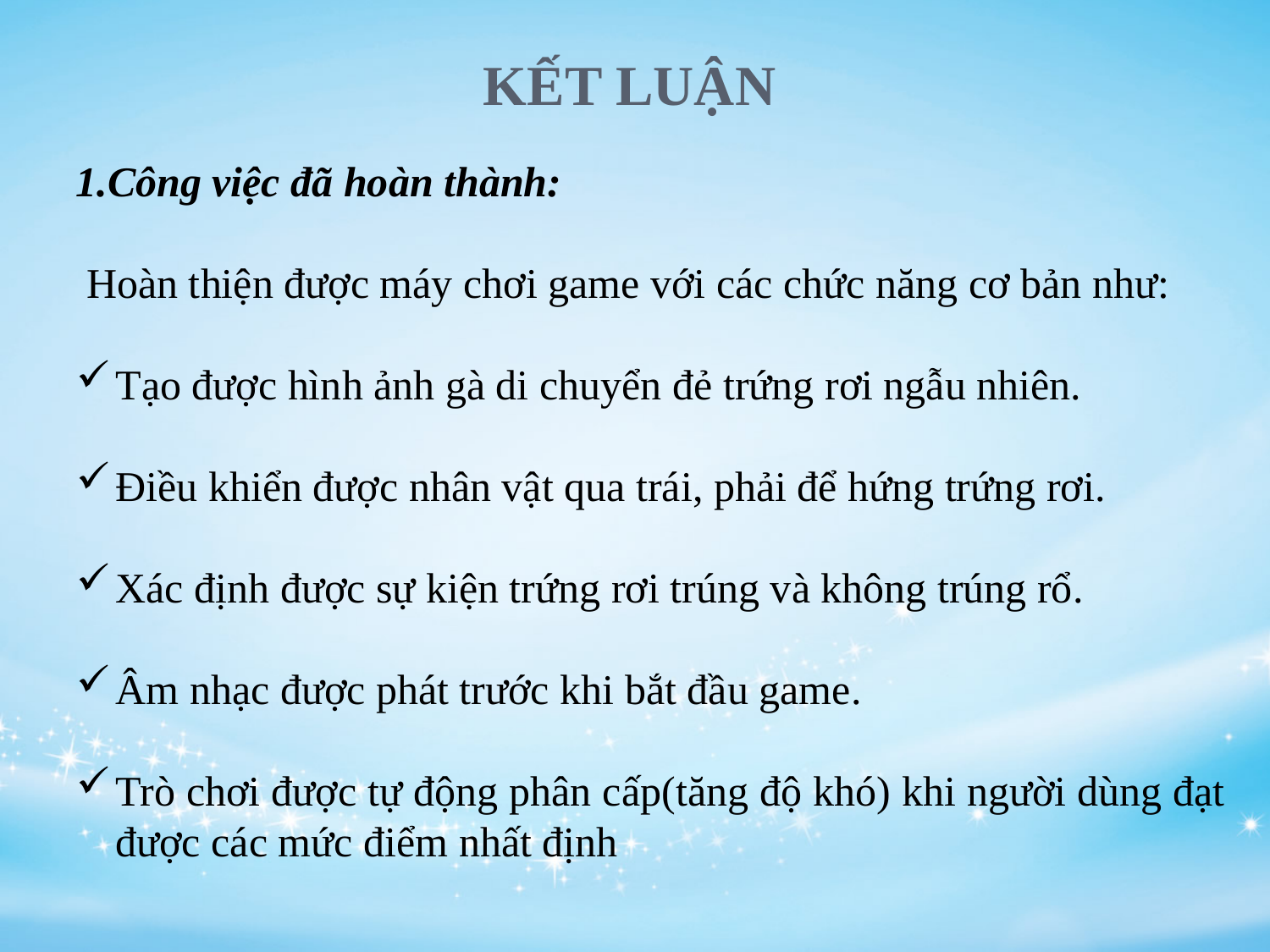

# KẾT LUẬN
1.Công việc đã hoàn thành:

 Hoàn thiện được máy chơi game với các chức năng cơ bản như:

Tạo được hình ảnh gà di chuyển đẻ trứng rơi ngẫu nhiên.

Điều khiển được nhân vật qua trái, phải để hứng trứng rơi.

Xác định được sự kiện trứng rơi trúng và không trúng rổ.

Âm nhạc được phát trước khi bắt đầu game.

Trò chơi được tự động phân cấp(tăng độ khó) khi người dùng đạt được các mức điểm nhất định